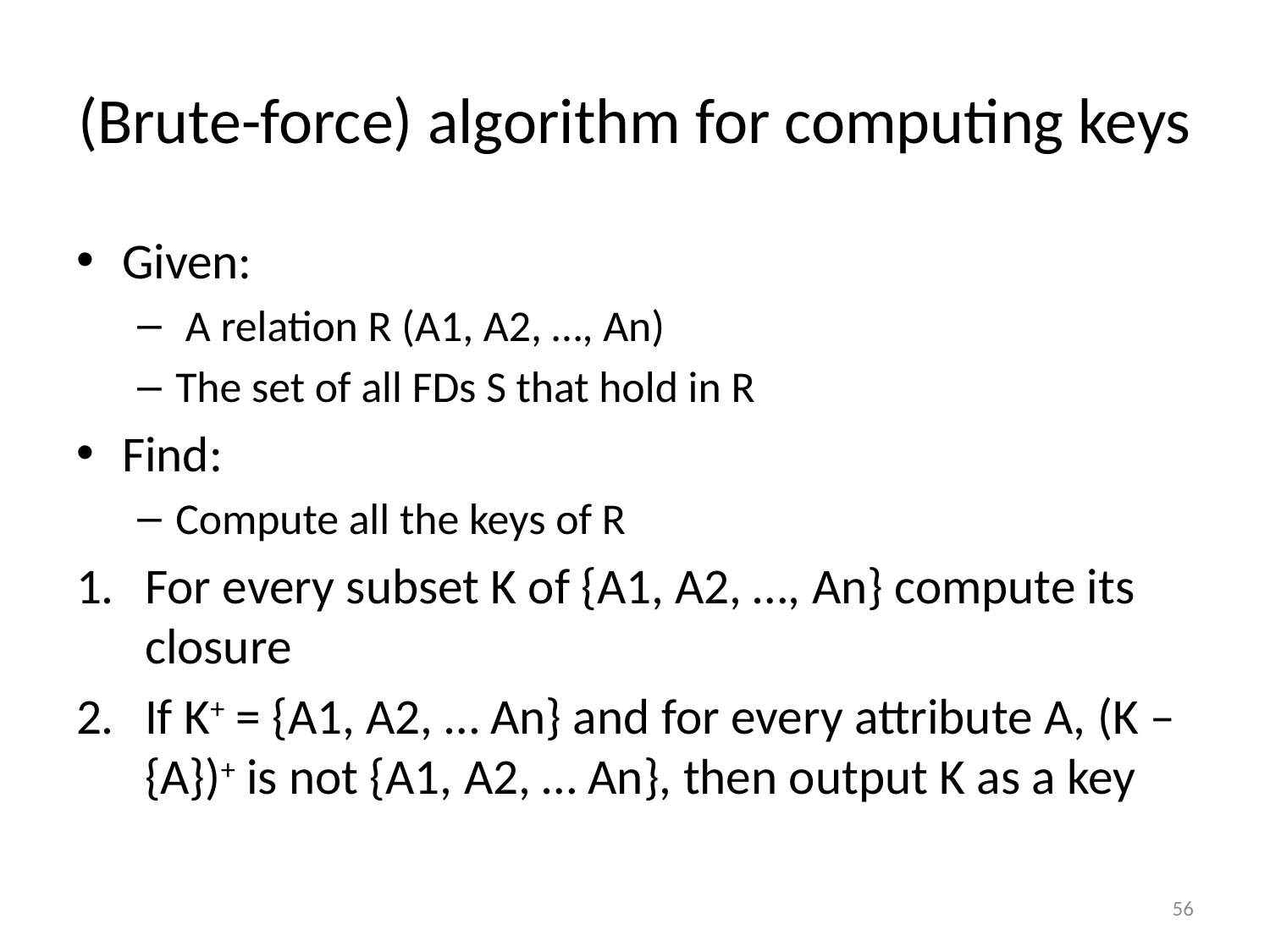

# (Brute-force) algorithm for computing keys
Given:
 A relation R (A1, A2, …, An)
The set of all FDs S that hold in R
Find:
Compute all the keys of R
For every subset K of {A1, A2, …, An} compute its closure
If K+ = {A1, A2, … An} and for every attribute A, (K – {A})+ is not {A1, A2, … An}, then output K as a key

56